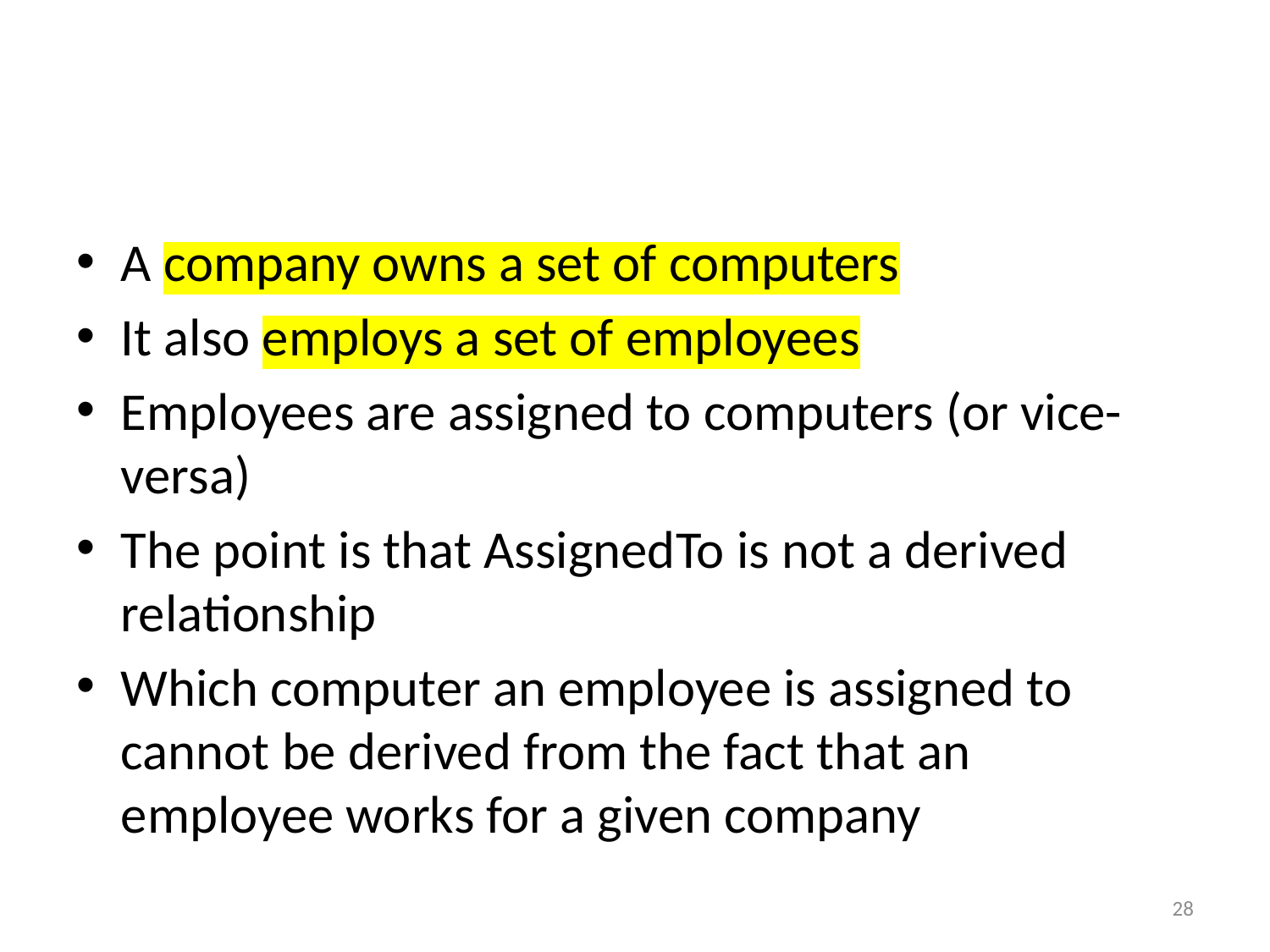

A company owns a set of computers
It also employs a set of employees
Employees are assigned to computers (or vice-versa)
The point is that AssignedTo is not a derived relationship
Which computer an employee is assigned to cannot be derived from the fact that an employee works for a given company
28